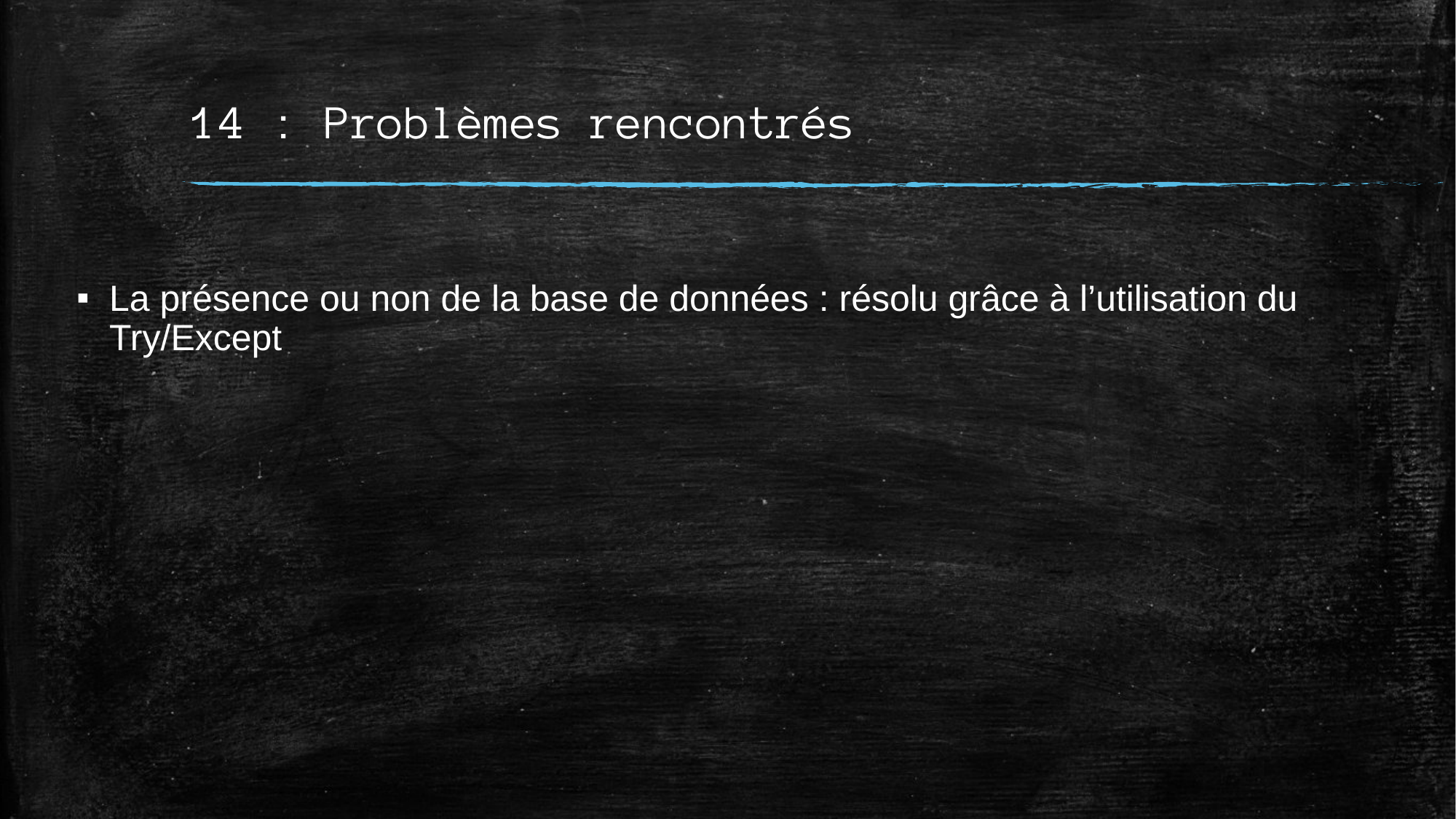

# 14 : Problèmes rencontrés

La présence ou non de la base de données : résolu grâce à l’utilisation du Try/Except